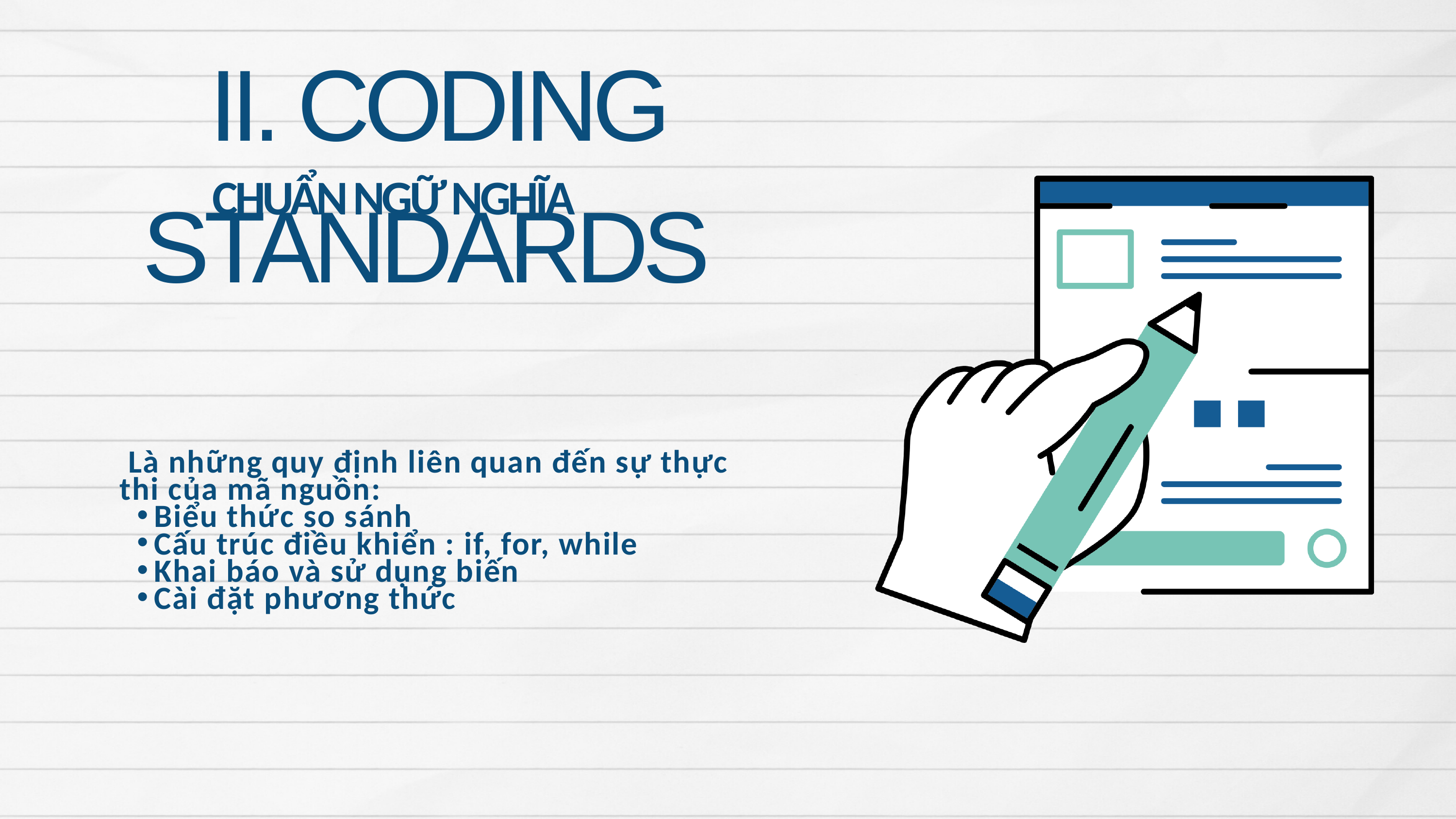

II. CODING STANDARDS
CHUẨN NGỮ NGHĨA

 Là những quy định liên quan đến sự thực thi của mã nguồn:
Biểu thức so sánh
Cấu trúc điều khiển : if, for, while
Khai báo và sử dụng biến
Cài đặt phương thức